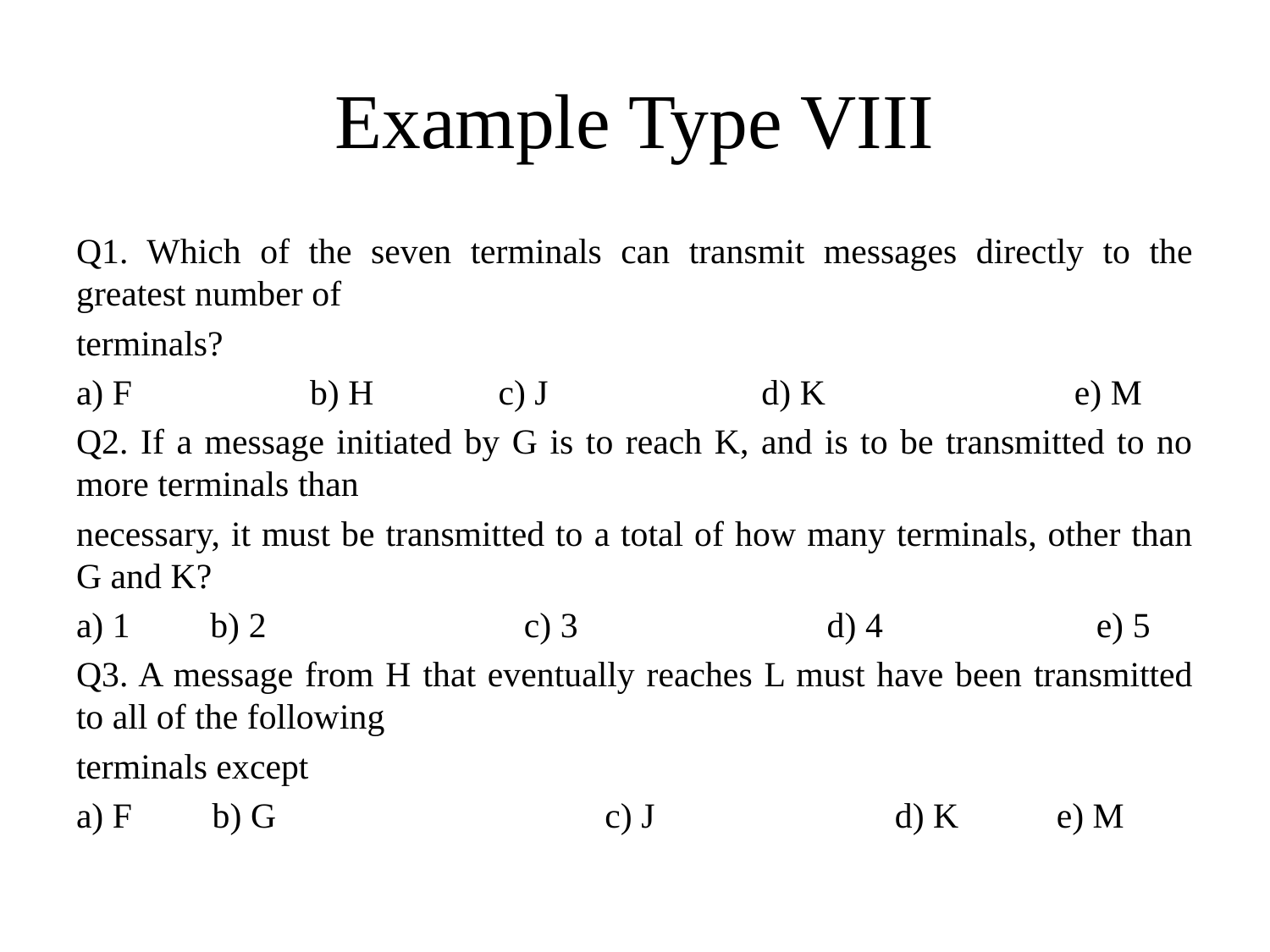

# Example Type VIII
Q1. Which of the seven terminals can transmit messages directly to the greatest number of
terminals?
a) F                    b) H              c) J                        d) K                            e) M
Q2. If a message initiated by G is to reach K, and is to be transmitted to no more terminals than
necessary, it must be transmitted to a total of how many terminals, other than G and K?
a) 1         b) 2                             c) 3                            d) 4                        e) 5
Q3. A message from H that eventually reaches L must have been transmitted to all of the following
terminals except
a) F         b) G                                     c) J                           d) K           e) M